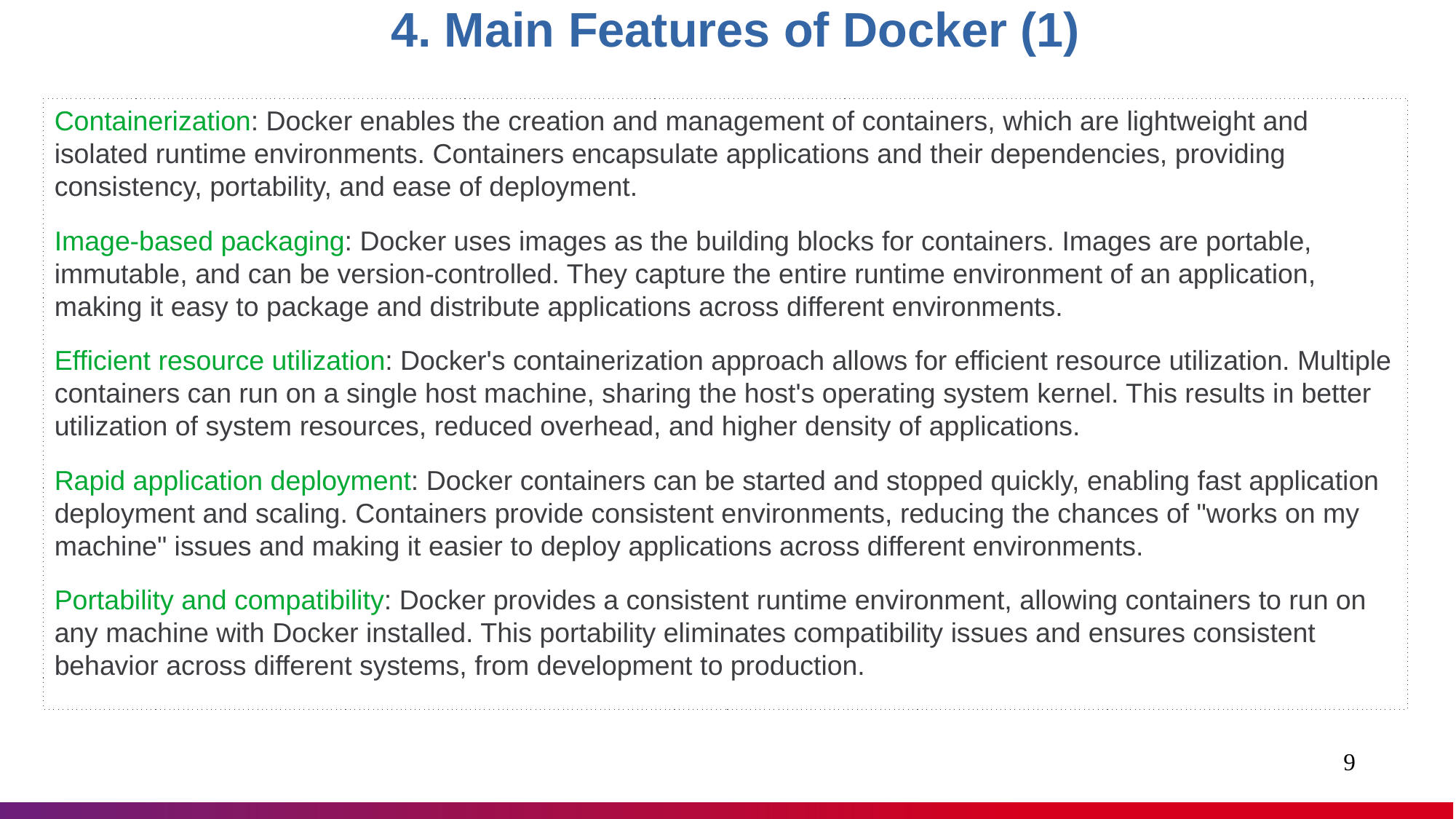

4. Main Features of Docker (1)
Containerization: Docker enables the creation and management of containers, which are lightweight and isolated runtime environments. Containers encapsulate applications and their dependencies, providing consistency, portability, and ease of deployment.
Image-based packaging: Docker uses images as the building blocks for containers. Images are portable, immutable, and can be version-controlled. They capture the entire runtime environment of an application, making it easy to package and distribute applications across different environments.
Efficient resource utilization: Docker's containerization approach allows for efficient resource utilization. Multiple containers can run on a single host machine, sharing the host's operating system kernel. This results in better utilization of system resources, reduced overhead, and higher density of applications.
Rapid application deployment: Docker containers can be started and stopped quickly, enabling fast application deployment and scaling. Containers provide consistent environments, reducing the chances of "works on my machine" issues and making it easier to deploy applications across different environments.
Portability and compatibility: Docker provides a consistent runtime environment, allowing containers to run on any machine with Docker installed. This portability eliminates compatibility issues and ensures consistent behavior across different systems, from development to production.
9